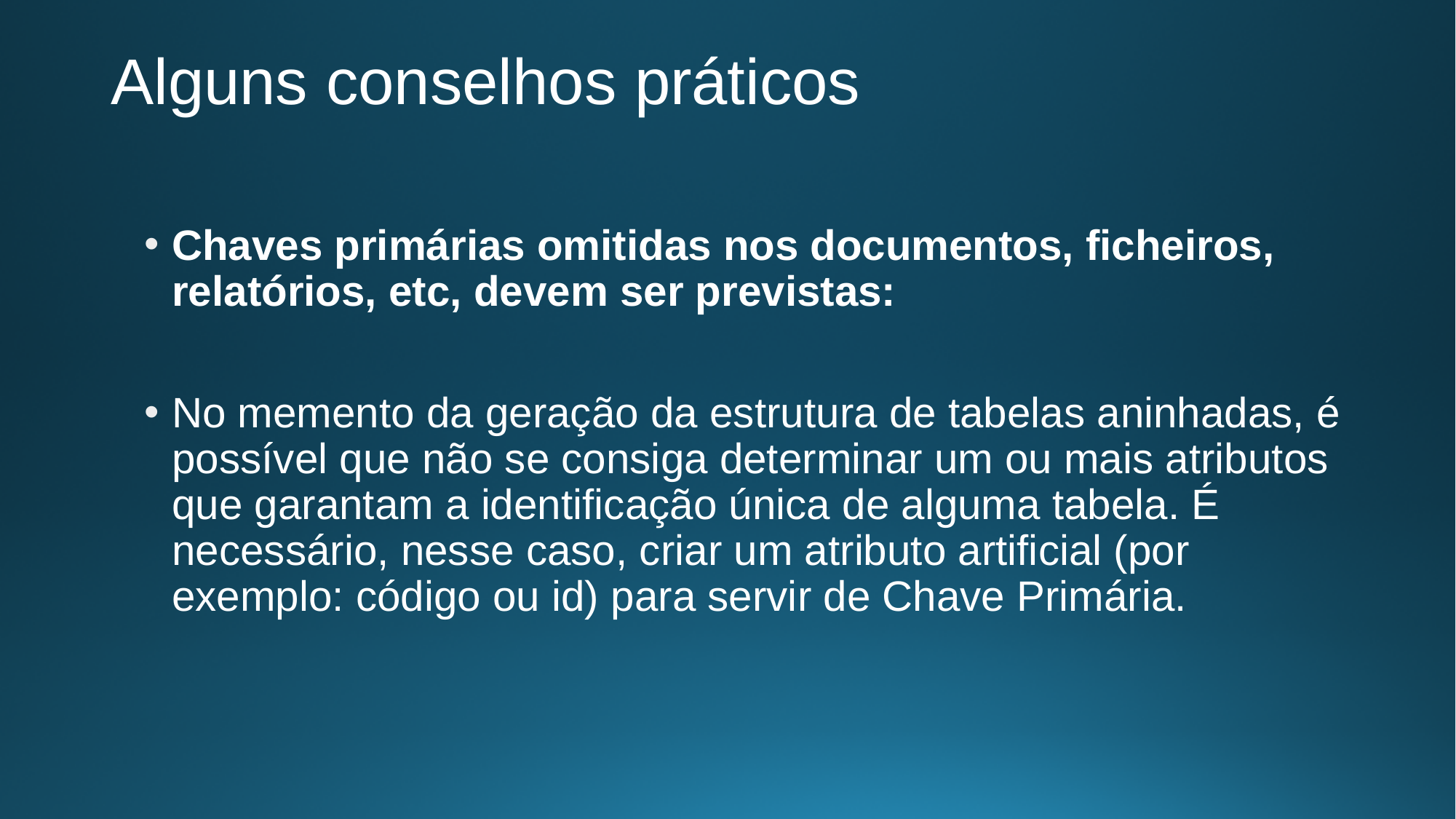

# Alguns conselhos práticos
Chaves primárias omitidas nos documentos, ficheiros, relatórios, etc, devem ser previstas:

No memento da geração da estrutura de tabelas aninhadas, é possível que não se consiga determinar um ou mais atributos que garantam a identificação única de alguma tabela. É necessário, nesse caso, criar um atributo artificial (por exemplo: código ou id) para servir de Chave Primária.